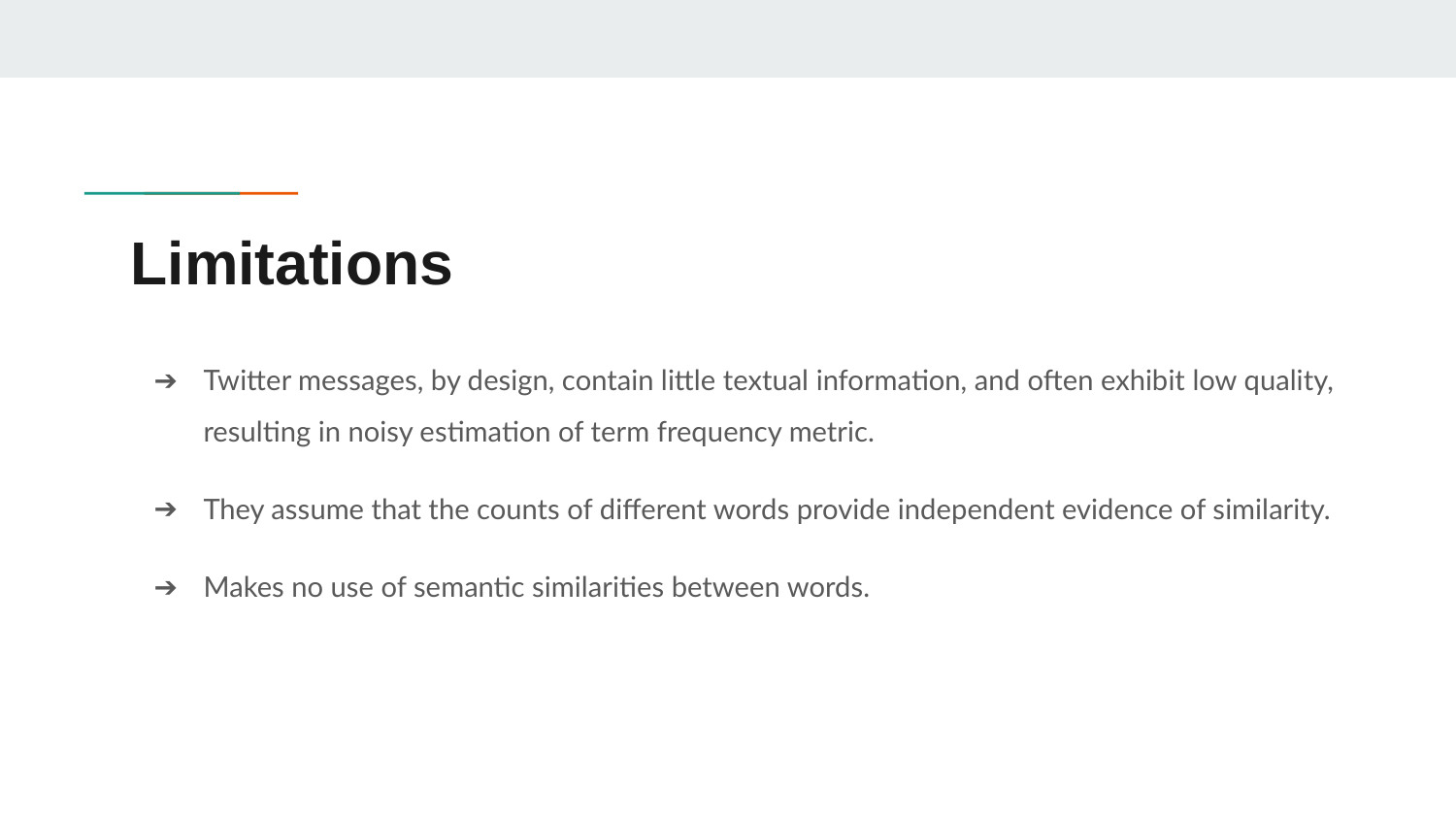

# Limitations
Twitter messages, by design, contain little textual information, and often exhibit low quality, resulting in noisy estimation of term frequency metric.

They assume that the counts of different words provide independent evidence of similarity.

Makes no use of semantic similarities between words.